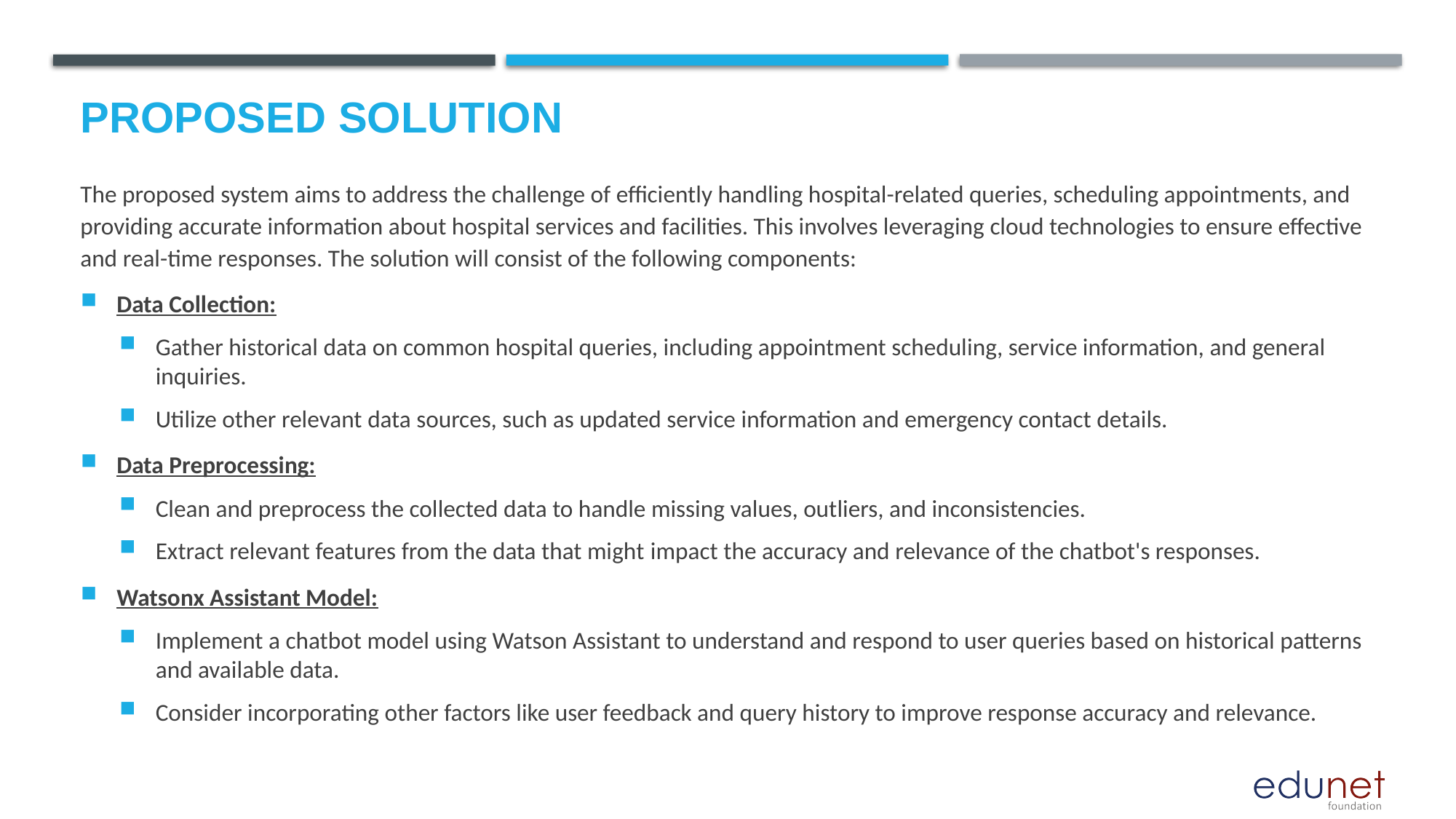

# Proposed Solution

The proposed system aims to address the challenge of efficiently handling hospital-related queries, scheduling appointments, and providing accurate information about hospital services and facilities. This involves leveraging cloud technologies to ensure effective and real-time responses. The solution will consist of the following components:
Data Collection:
Gather historical data on common hospital queries, including appointment scheduling, service information, and general inquiries.
Utilize other relevant data sources, such as updated service information and emergency contact details.
Data Preprocessing:
Clean and preprocess the collected data to handle missing values, outliers, and inconsistencies.
Extract relevant features from the data that might impact the accuracy and relevance of the chatbot's responses.
Watsonx Assistant Model:
Implement a chatbot model using Watson Assistant to understand and respond to user queries based on historical patterns and available data.
Consider incorporating other factors like user feedback and query history to improve response accuracy and relevance.